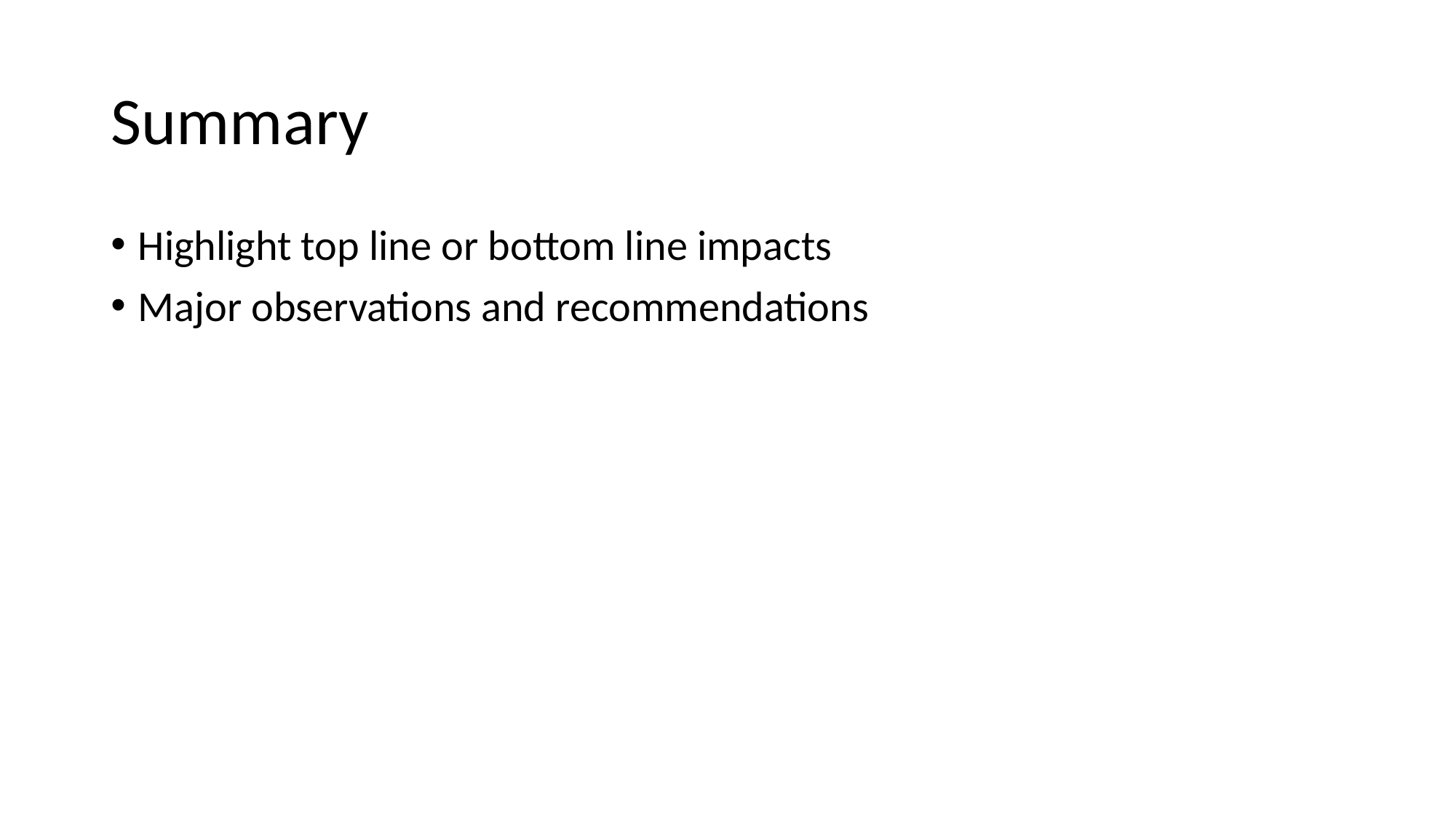

# Summary
Highlight top line or bottom line impacts
Major observations and recommendations